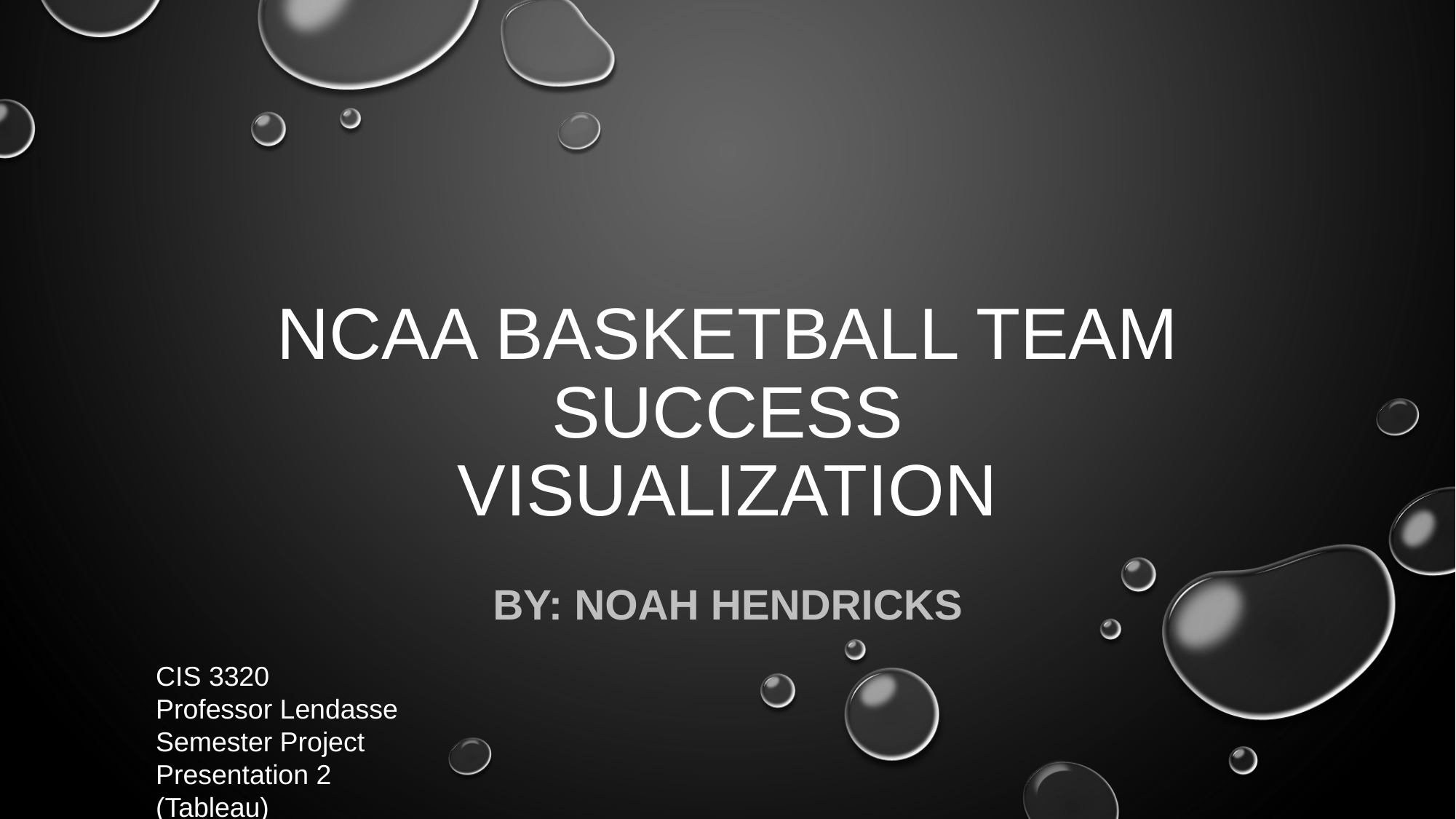

# NCAA BASKETBALL Team Success VISUALIZATION
BY: Noah Hendricks
CIS 3320
Professor Lendasse
Semester Project Presentation 2 (Tableau)